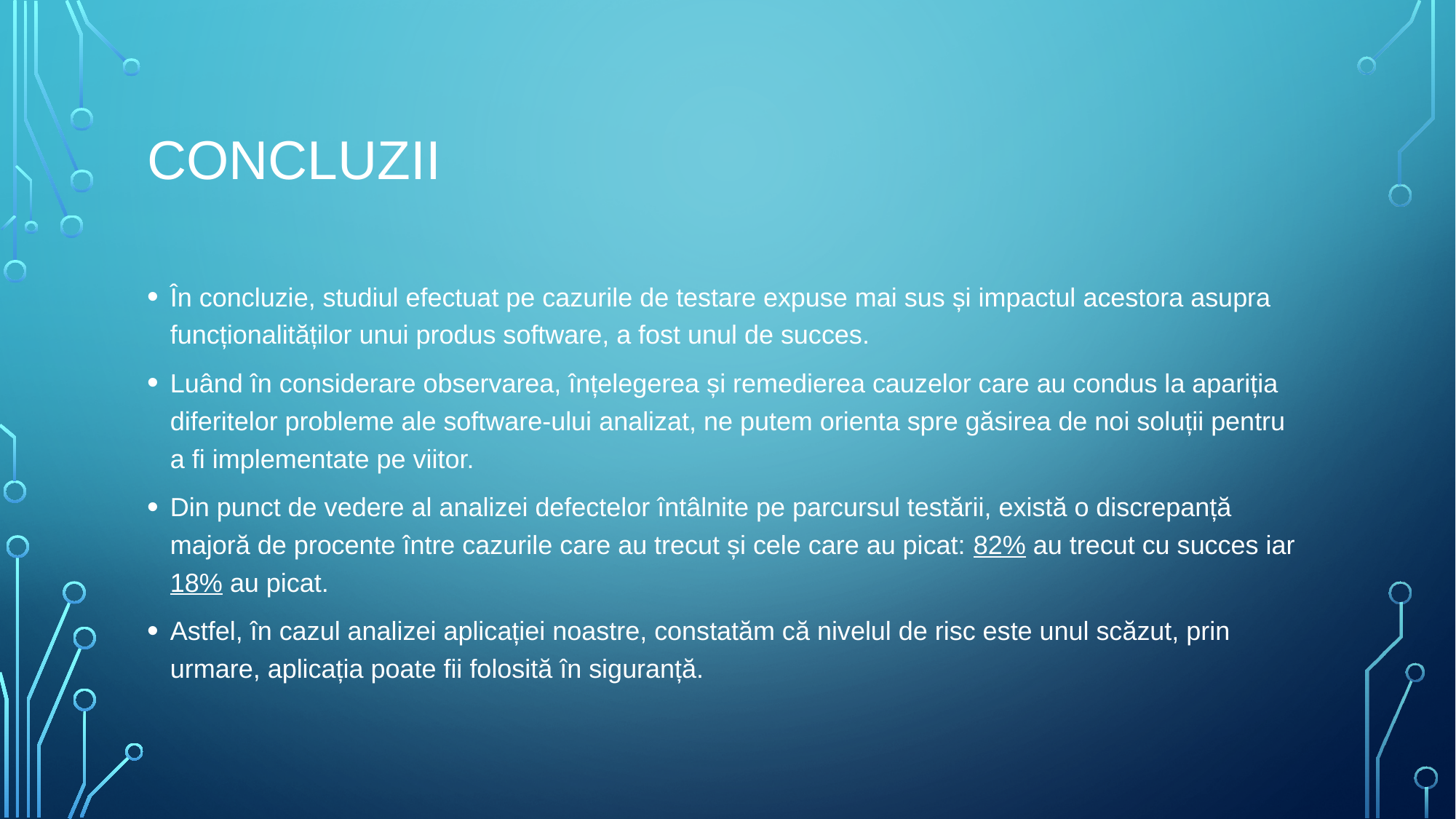

# Concluzii
În concluzie, studiul efectuat pe cazurile de testare expuse mai sus și impactul acestora asupra funcționalităților unui produs software, a fost unul de succes.
Luând în considerare observarea, înțelegerea și remedierea cauzelor care au condus la apariția diferitelor probleme ale software-ului analizat, ne putem orienta spre găsirea de noi soluții pentru a fi implementate pe viitor.
Din punct de vedere al analizei defectelor întâlnite pe parcursul testării, există o discrepanță majoră de procente între cazurile care au trecut și cele care au picat: 82% au trecut cu succes iar 18% au picat.
Astfel, în cazul analizei aplicației noastre, constatăm că nivelul de risc este unul scăzut, prin urmare, aplicația poate fii folosită în siguranță.